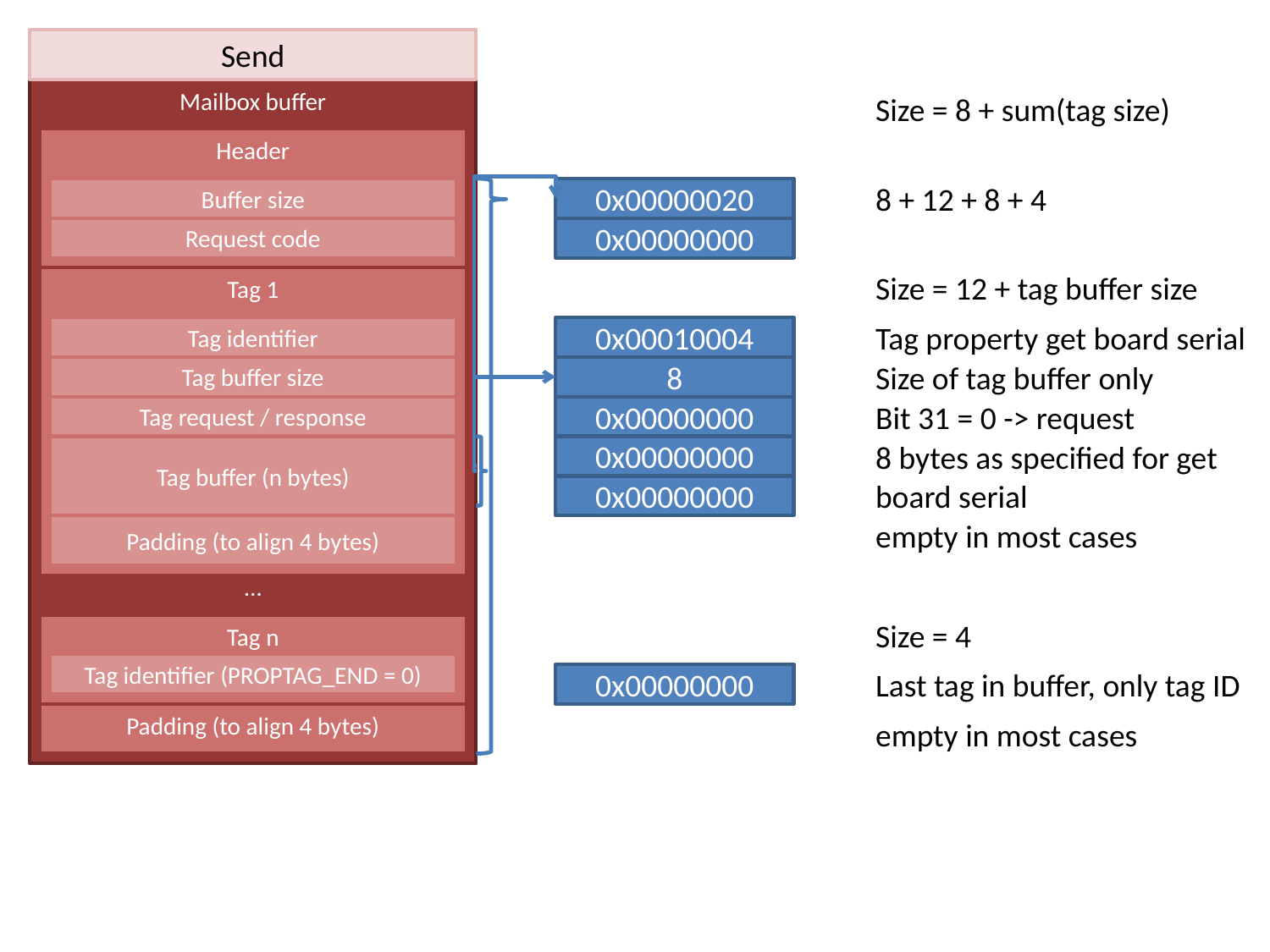

Send
Mailbox buffer
Size = 8 + sum(tag size)
Header
Buffer size

0x00000020
8 + 12 + 8 + 4
Request code
0x00000000
Tag 1
Size = 12 + tag buffer size
Tag identifier
0x00010004
Tag property get board serial
Tag buffer size
8
Size of tag buffer only
Tag request / response
0x00000000
Bit 31 = 0 -> request
Tag buffer (n bytes)

0x00000000
8 bytes as specified for get board serial
0x00000000
Padding (to align 4 bytes)
empty in most cases
…
Tag n
Size = 4
Tag identifier (PROPTAG_END = 0)
0x00000000
Last tag in buffer, only tag ID
Padding (to align 4 bytes)
empty in most cases